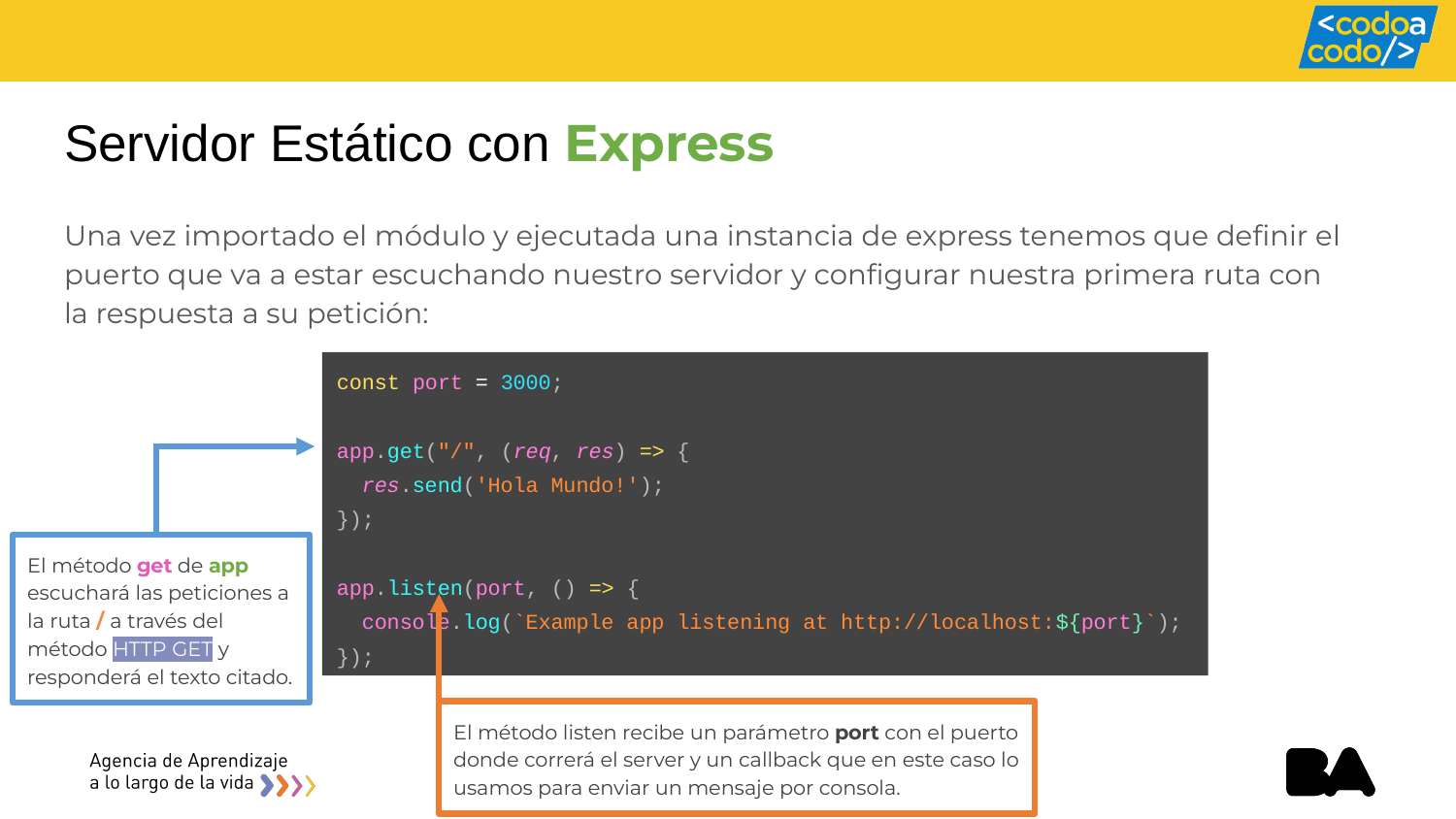

# Servidor Estático con Express
Una vez importado el módulo y ejecutada una instancia de express tenemos que definir el puerto que va a estar escuchando nuestro servidor y configurar nuestra primera ruta con la respuesta a su petición:

const port = 3000;

app.get("/", (req, res) => {
  res.send('Hola Mundo!');
});

app.listen(port, () => {
  console.log(`Example app listening at http://localhost:${port}`);
});
El método get de app escuchará las peticiones a la ruta / a través del método HTTP GET y responderá el texto citado.
El método listen recibe un parámetro port con el puerto donde correrá el server y un callback que en este caso lo usamos para enviar un mensaje por consola.